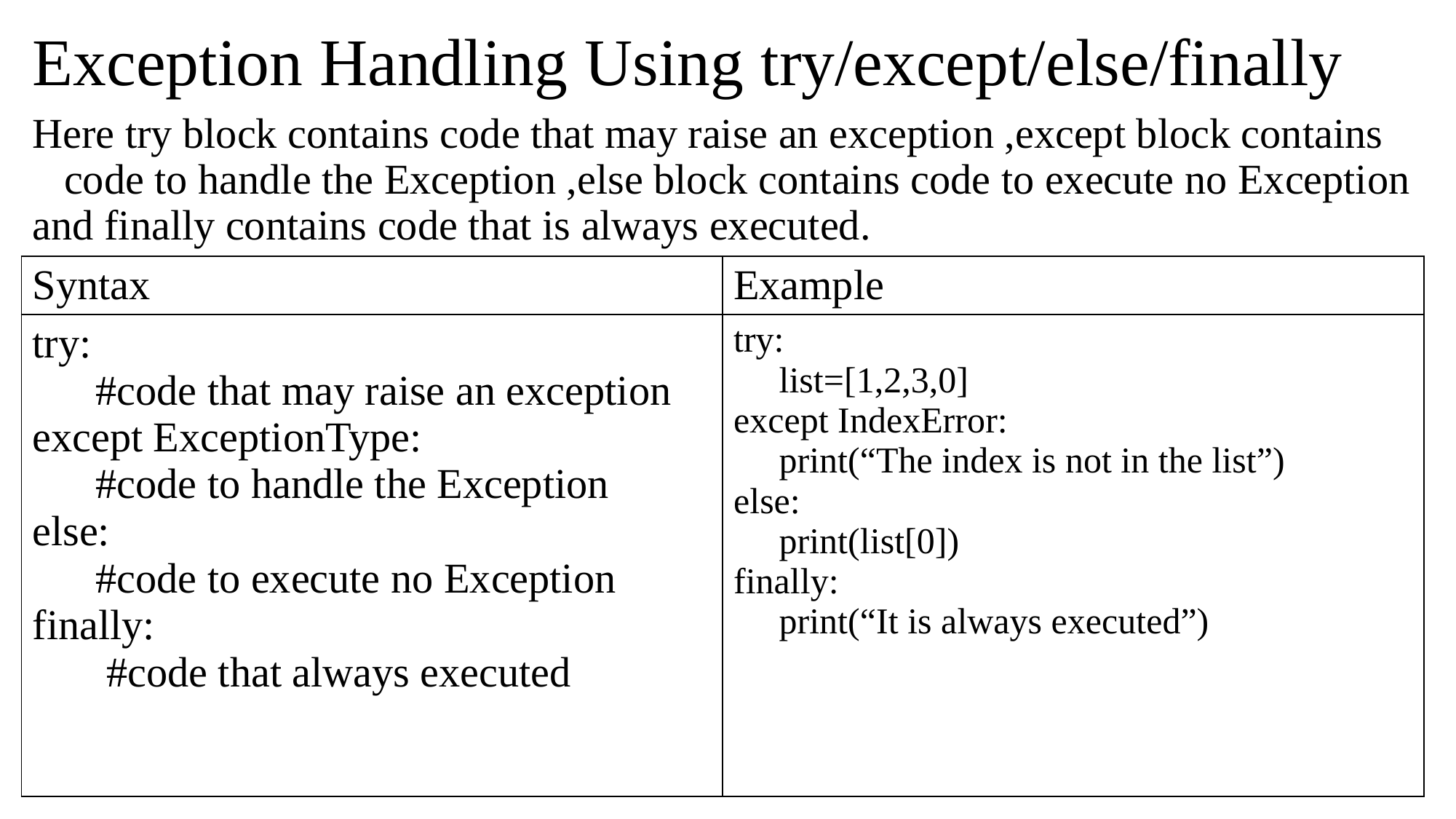

# Exception Handling Using try/except/else/finally
Here try block contains code that may raise an exception ,except block contains      code to handle the Exception ,else block contains code to execute no Exception and finally contains code that is always executed.

| Syntax | Example |
| --- | --- |
| try: #code that may raise an exception except ExceptionType: #code to handle the Exception else: #code to execute no Exception finally: #code that always executed | try: list=[1,2,3,0] except IndexError: print(“The index is not in the list”) else: print(list[0]) finally: print(“It is always executed”) |